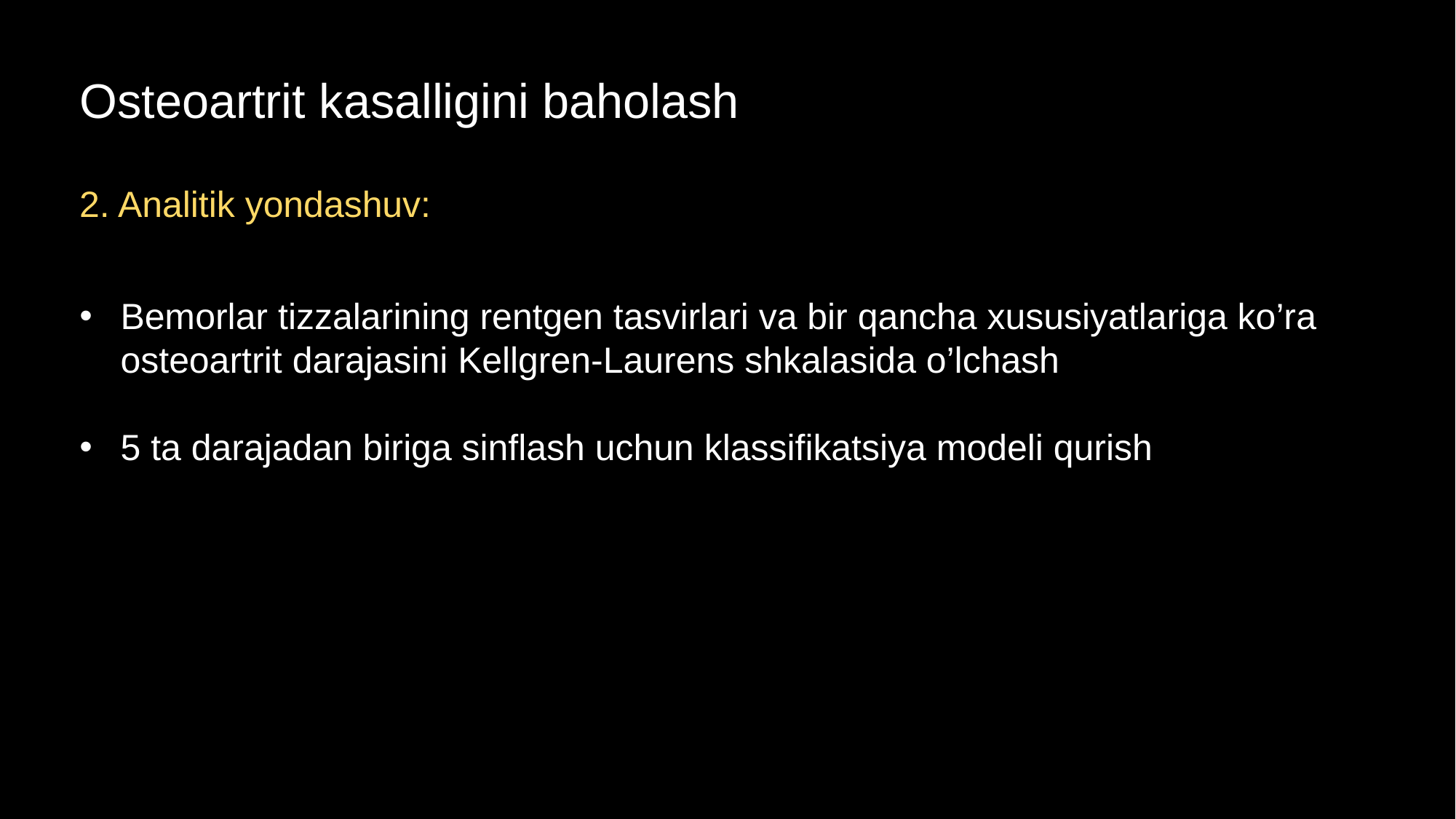

Osteoartrit kasalligini baholash
2. Analitik yondashuv:
Bemorlar tizzalarining rentgen tasvirlari va bir qancha xususiyatlariga ko’ra osteoartrit darajasini Kellgren-Laurens shkalasida o’lchash

5 ta darajadan biriga sinflash uchun klassifikatsiya modeli qurish